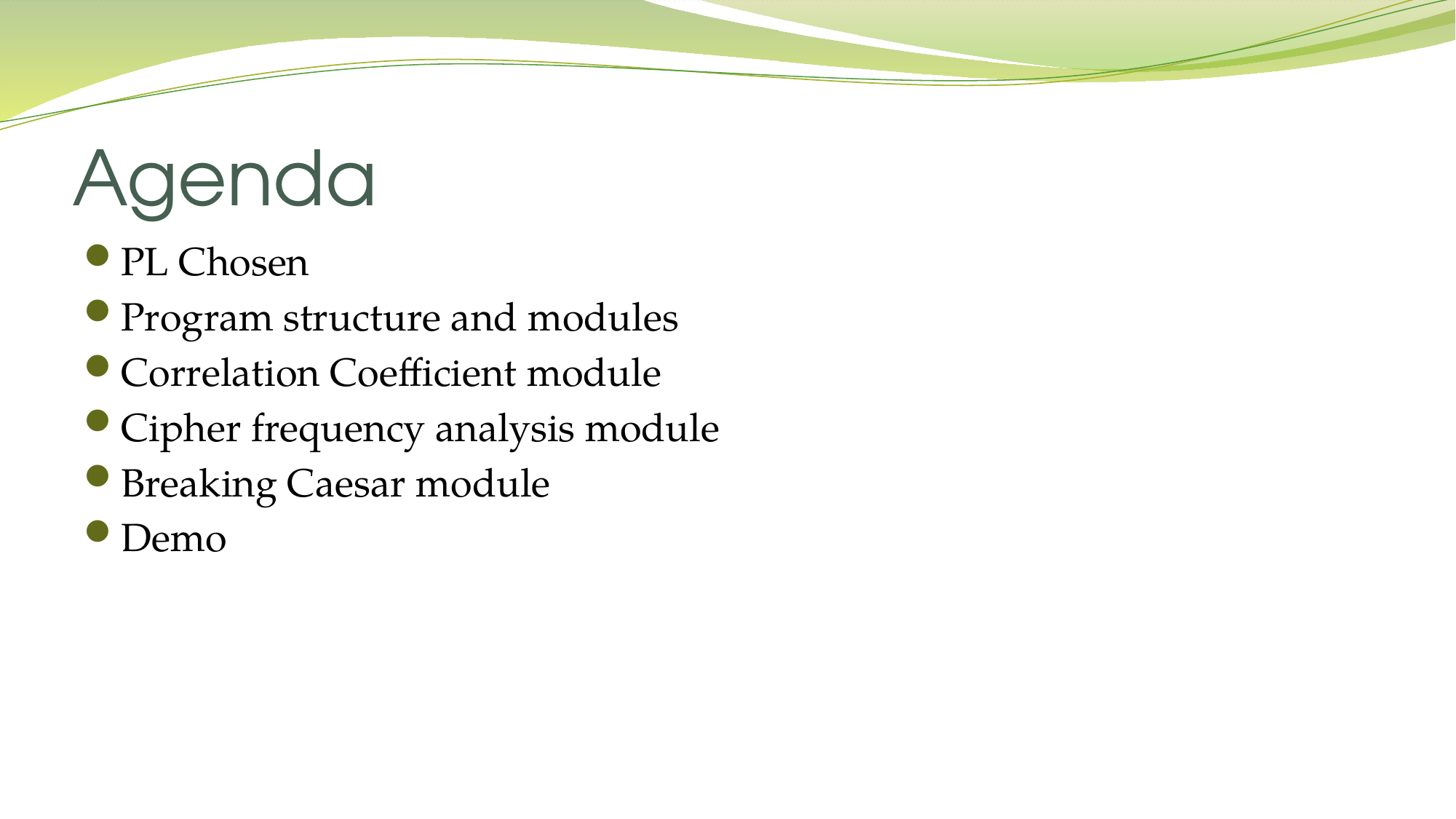

# Agenda
PL Chosen
Program structure and modules
Correlation Coefficient module
Cipher frequency analysis module
Breaking Caesar module
Demo